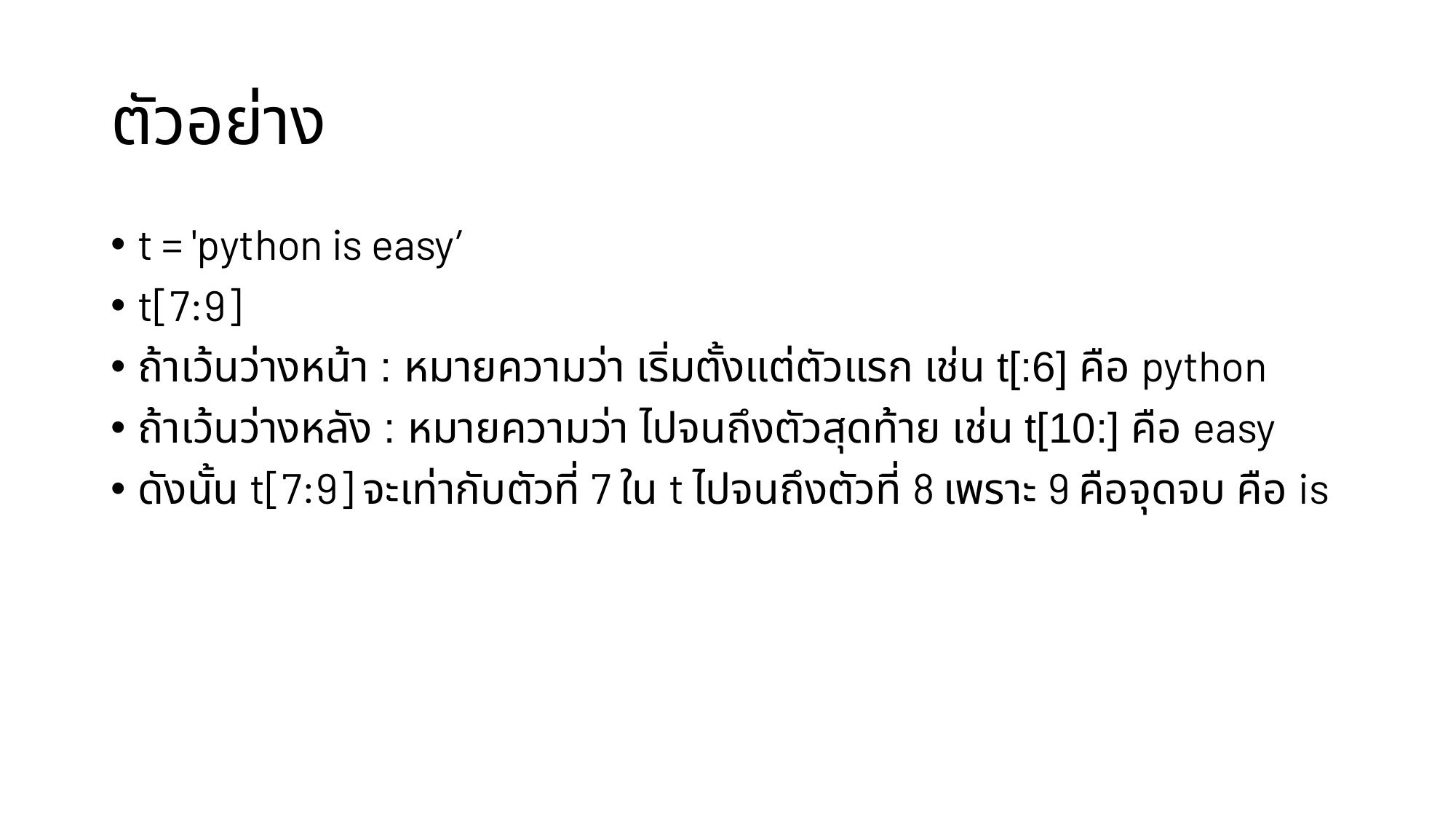

# ตัวอย่าง
t = 'python is easy’
t[7:9]
ถ้าเว้นว่างหน้า : หมายความว่า เริ่มตั้งแต่ตัวแรก เช่น t[:6] คือ python
ถ้าเว้นว่างหลัง : หมายความว่า ไปจนถึงตัวสุดท้าย เช่น t[10:] คือ easy
ดังนั้น t[7:9] จะเท่ากับตัวที่ 7 ใน t ไปจนถึงตัวที่ 8 เพราะ 9 คือจุดจบ คือ is